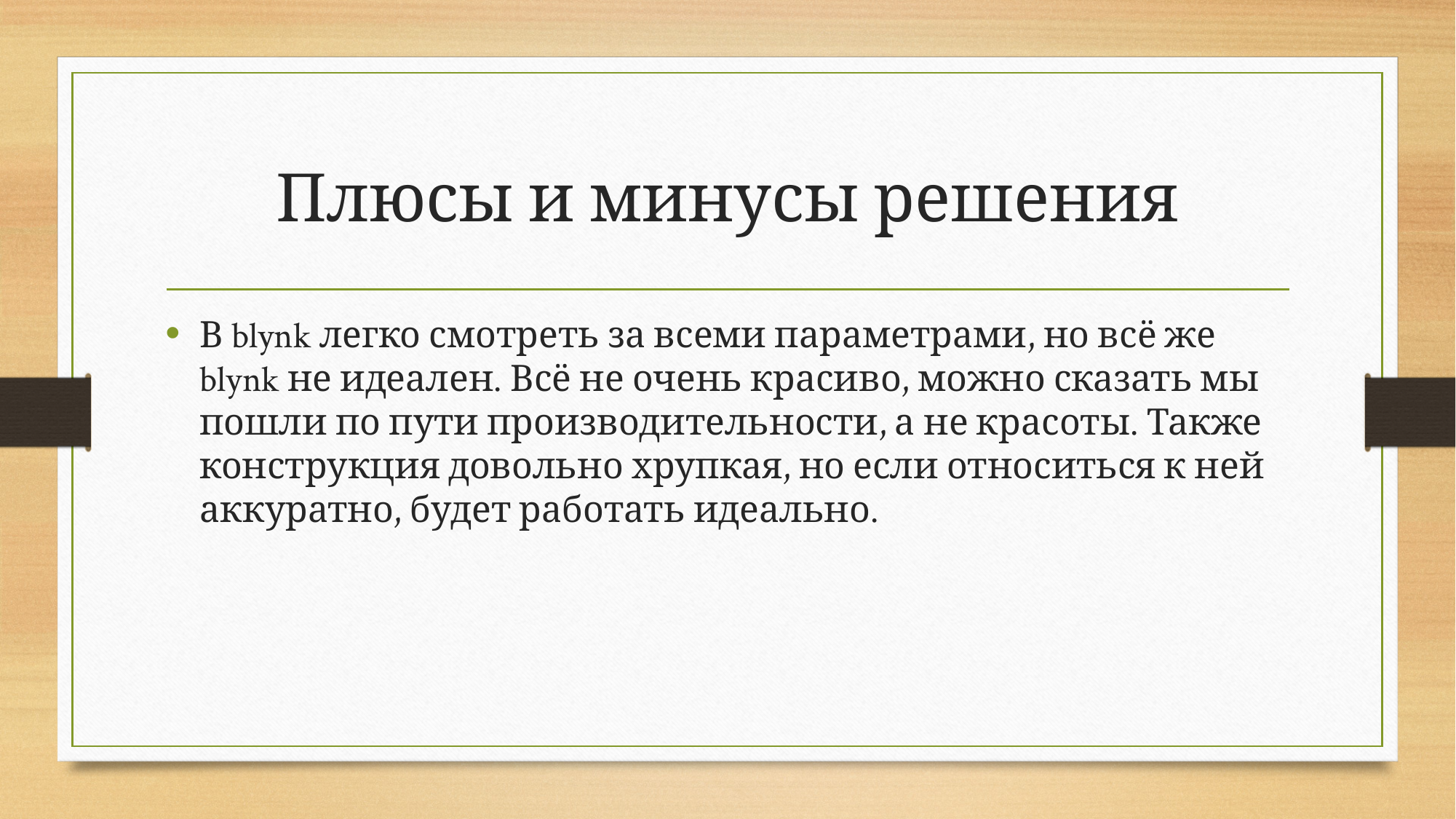

# Плюсы и минусы решения
В blynk легко смотреть за всеми параметрами, но всё же blynk не идеален. Всё не очень красиво, можно сказать мы пошли по пути производительности, а не красоты. Также конструкция довольно хрупкая, но если относиться к ней аккуратно, будет работать идеально.